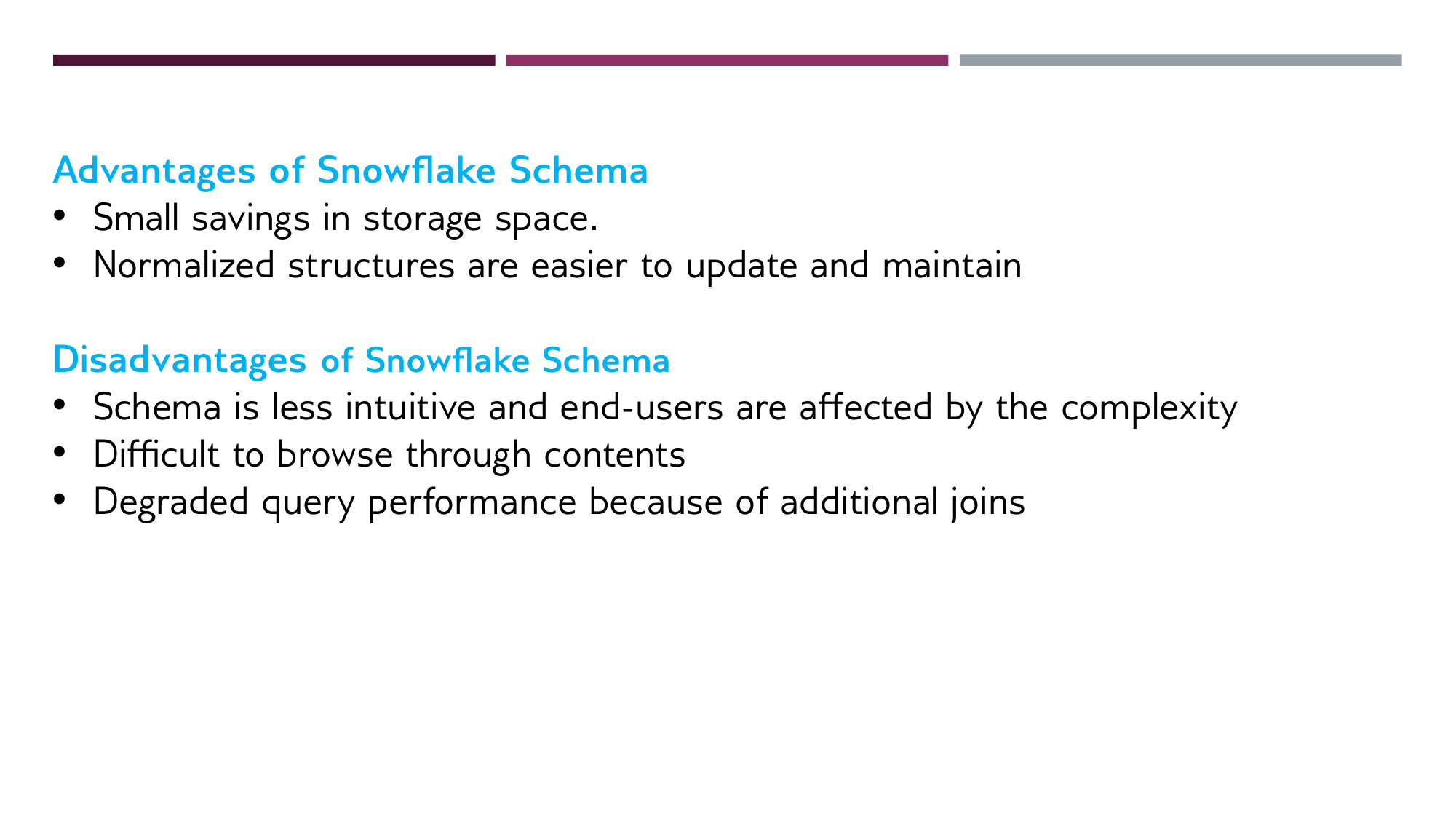

Advantages of Snowflake Schema
Small savings in storage space.
Normalized structures are easier to update and maintain

Disadvantages of Snowflake Schema
Schema is less intuitive and end-users are affected by the complexity
Difficult to browse through contents
Degraded query performance because of additional joins